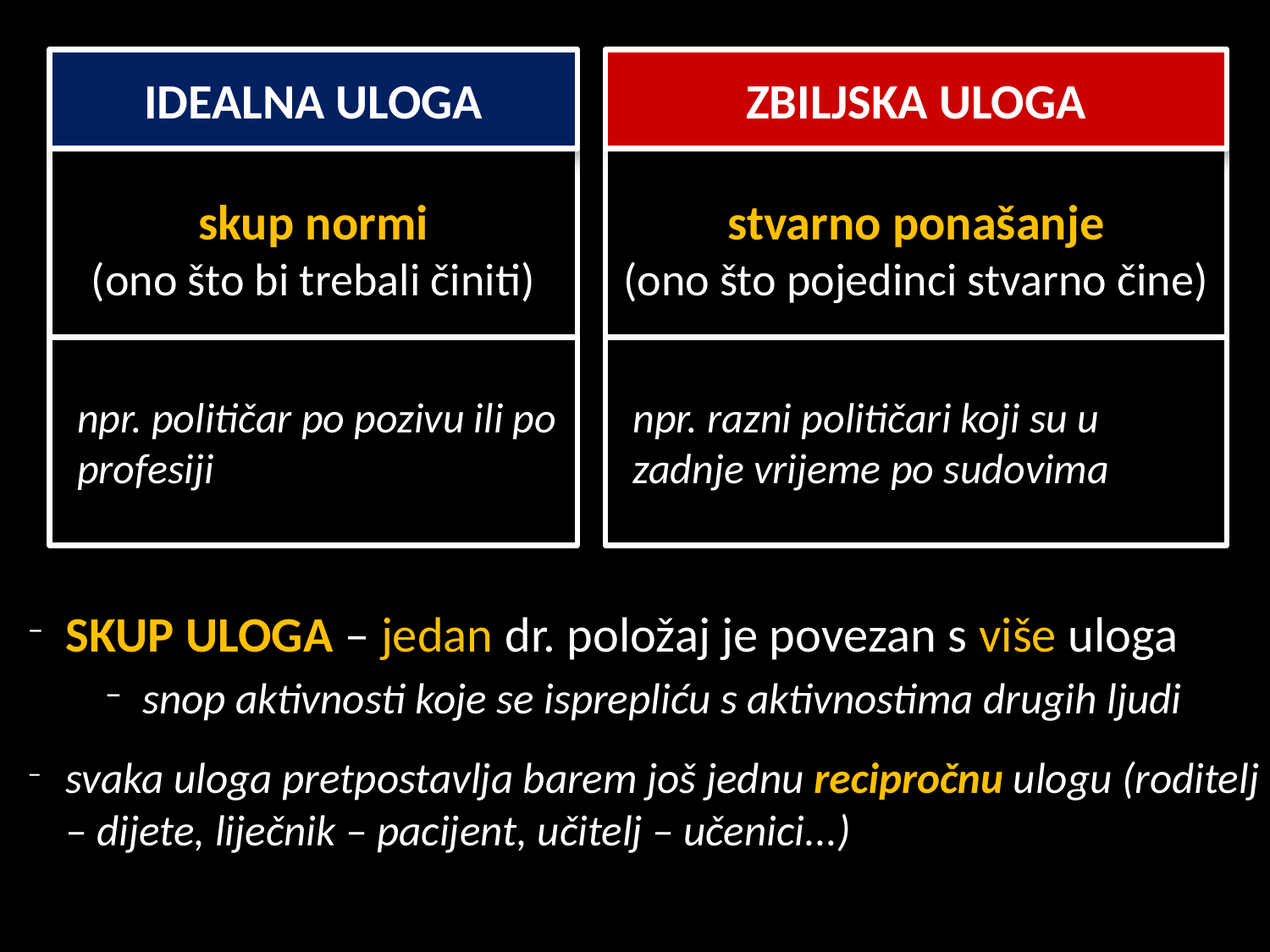

IDEALNA ULOGA
ZBILJSKA ULOGA
skup normi
(ono što bi trebali činiti)
stvarno ponašanje
(ono što pojedinci stvarno čine)
npr. političar po pozivu ili po profesiji
npr. razni političari koji su u zadnje vrijeme po sudovima
SKUP ULOGA – jedan dr. položaj je povezan s više uloga
snop aktivnosti koje se isprepliću s aktivnostima drugih ljudi
svaka uloga pretpostavlja barem još jednu recipročnu ulogu (roditelj – dijete, liječnik – pacijent, učitelj – učenici...)